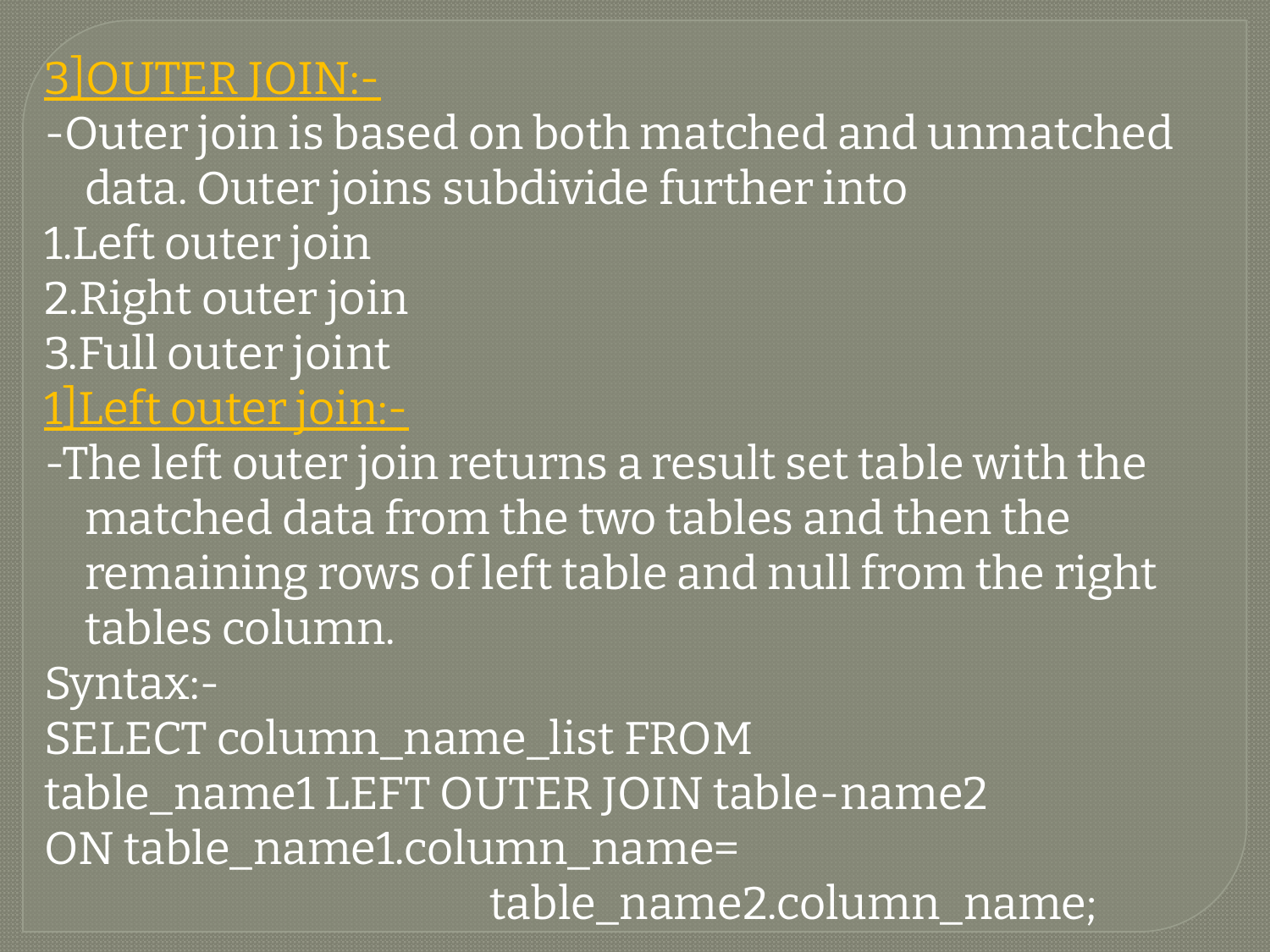

3]OUTER JOIN:-
-Outer join is based on both matched and unmatched data. Outer joins subdivide further into
1.Left outer join
2.Right outer join
3.Full outer joint
1]Left outer join:-
-The left outer join returns a result set table with the matched data from the two tables and then the remaining rows of left table and null from the right tables column.
Syntax:-
SELECT column_name_list FROM
table_name1 LEFT OUTER JOIN table-name2
ON table_name1.column_name=
                                                 table_name2.column_name;